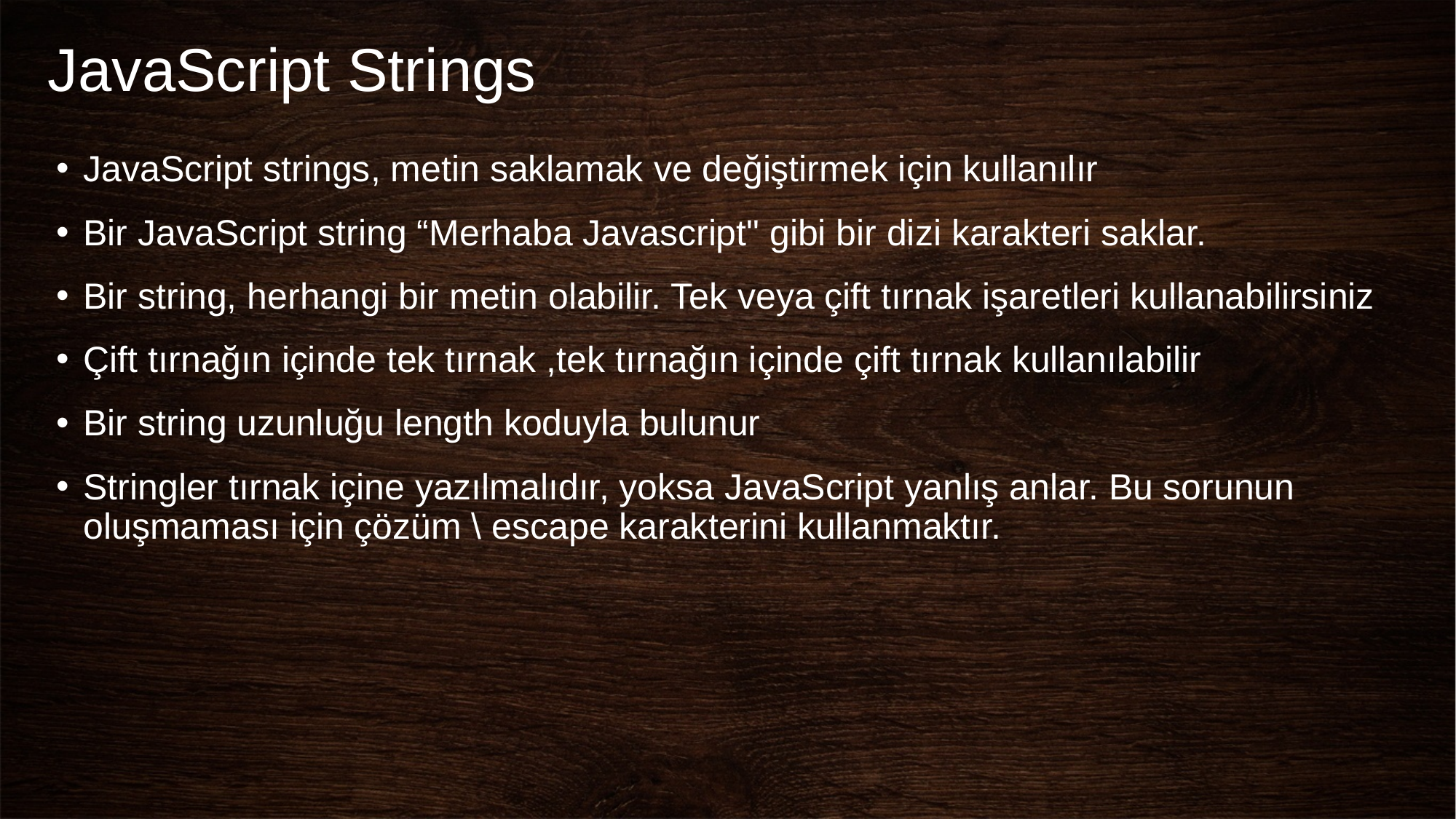

# JavaScript Strings
JavaScript strings, metin saklamak ve değiştirmek için kullanılır
Bir JavaScript string “Merhaba Javascript" gibi bir dizi karakteri saklar.
Bir string, herhangi bir metin olabilir. Tek veya çift tırnak işaretleri kullanabilirsiniz
Çift tırnağın içinde tek tırnak ,tek tırnağın içinde çift tırnak kullanılabilir
Bir string uzunluğu length koduyla bulunur
Stringler tırnak içine yazılmalıdır, yoksa JavaScript yanlış anlar. Bu sorunun oluşmaması için çözüm \ escape karakterini kullanmaktır.